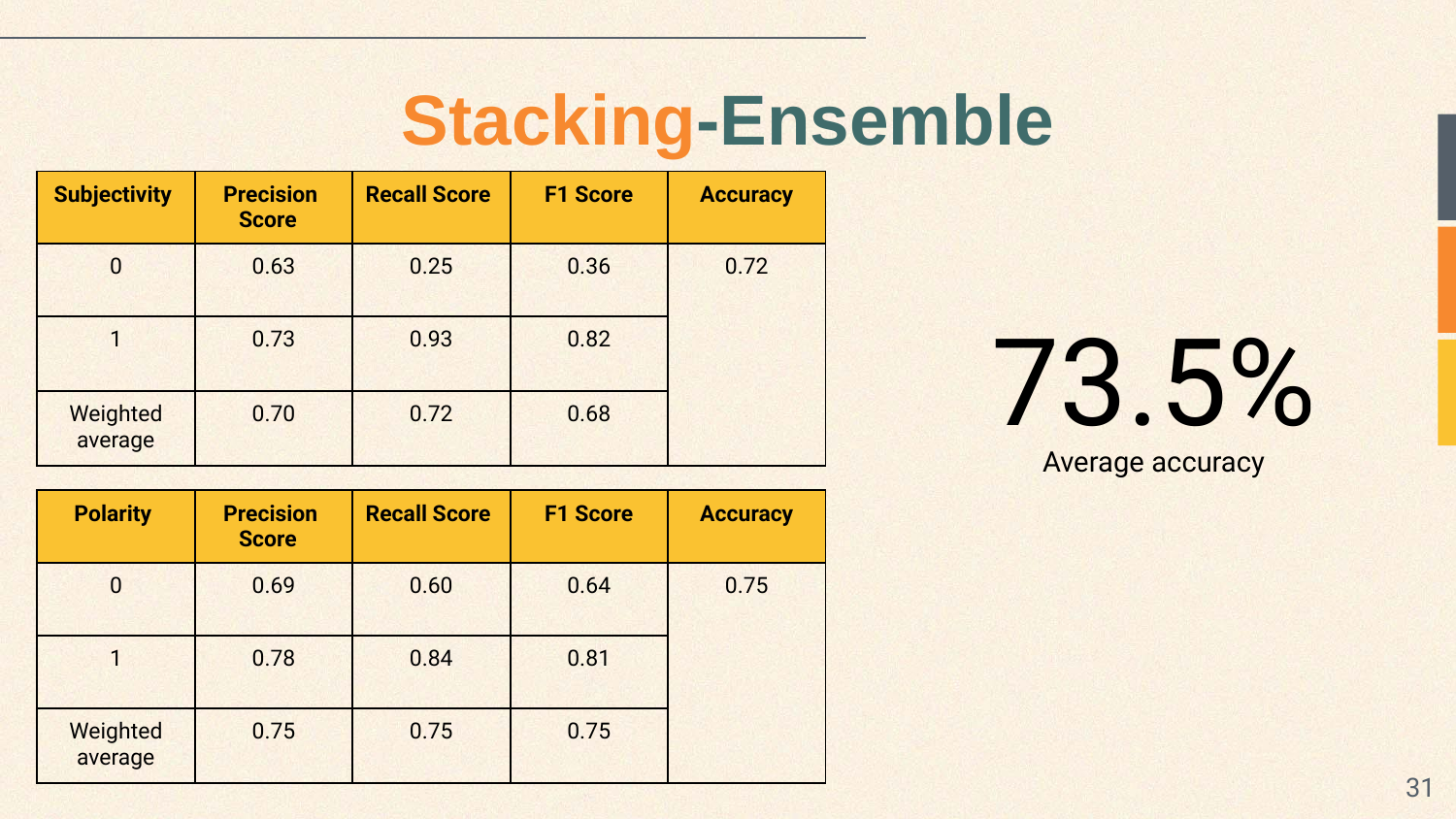

# Stacking-Ensemble
| Subjectivity | Precision Score | Recall Score | F1 Score | Accuracy |
| --- | --- | --- | --- | --- |
| 0 | 0.63 | 0.25 | 0.36 | 0.72 |
| 1 | 0.73 | 0.93 | 0.82 |  |
| Weighted average | 0.70 | 0.72 | 0.68 |  |
73.5%
Average accuracy
| Polarity | Precision Score | Recall Score | F1 Score | Accuracy |
| --- | --- | --- | --- | --- |
| 0 | 0.69 | 0.60 | 0.64 | 0.75 |
| 1 | 0.78 | 0.84 | 0.81 |  |
| Weighted average | 0.75 | 0.75 | 0.75 |  |
31